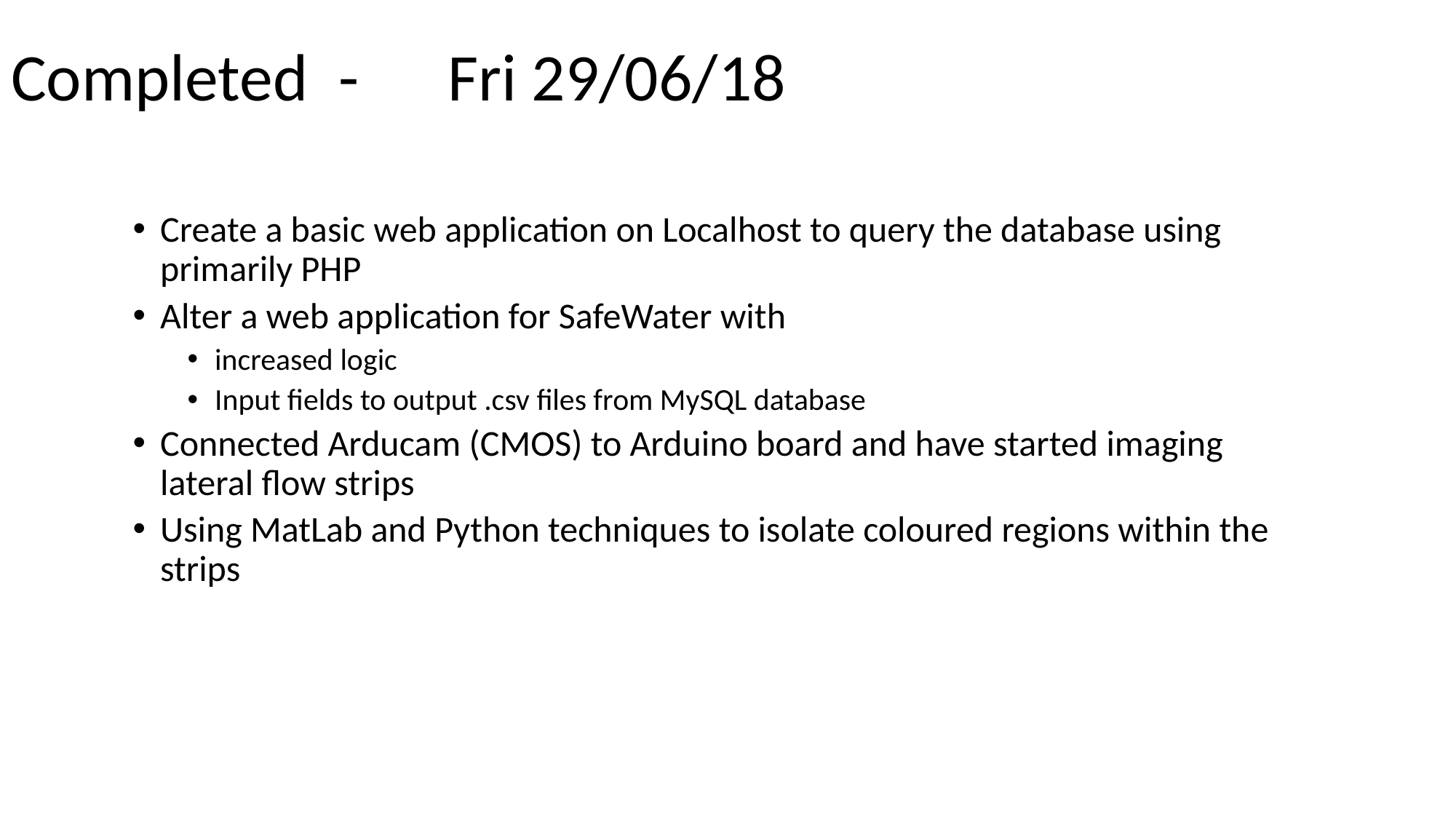

# Completed	-	Fri 29/06/18
Create a basic web application on Localhost to query the database using primarily PHP
Alter a web application for SafeWater with
increased logic
Input fields to output .csv files from MySQL database
Connected Arducam (CMOS) to Arduino board and have started imaging lateral flow strips
Using MatLab and Python techniques to isolate coloured regions within the strips